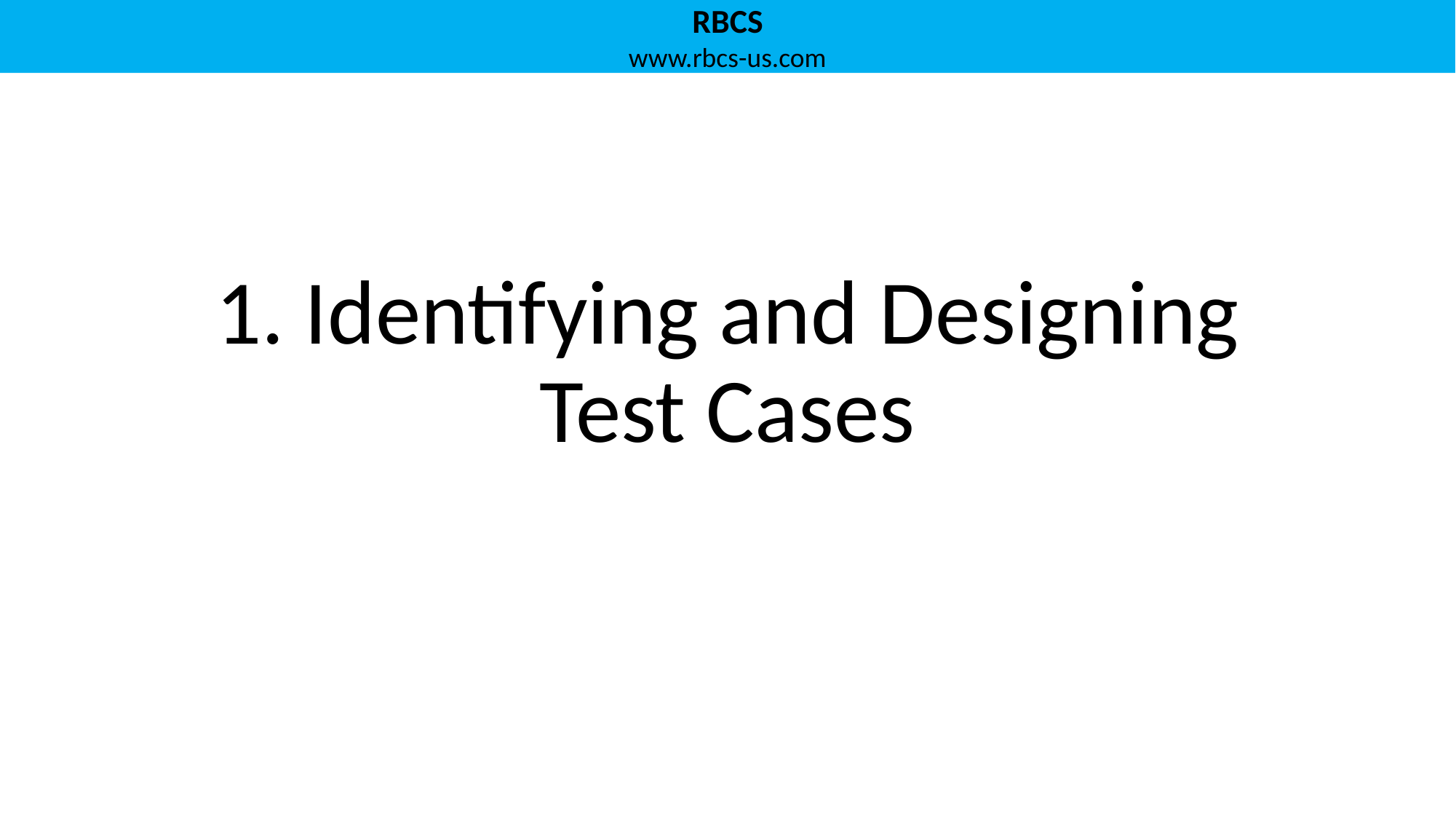

# 1. Identifying and Designing Test Cases